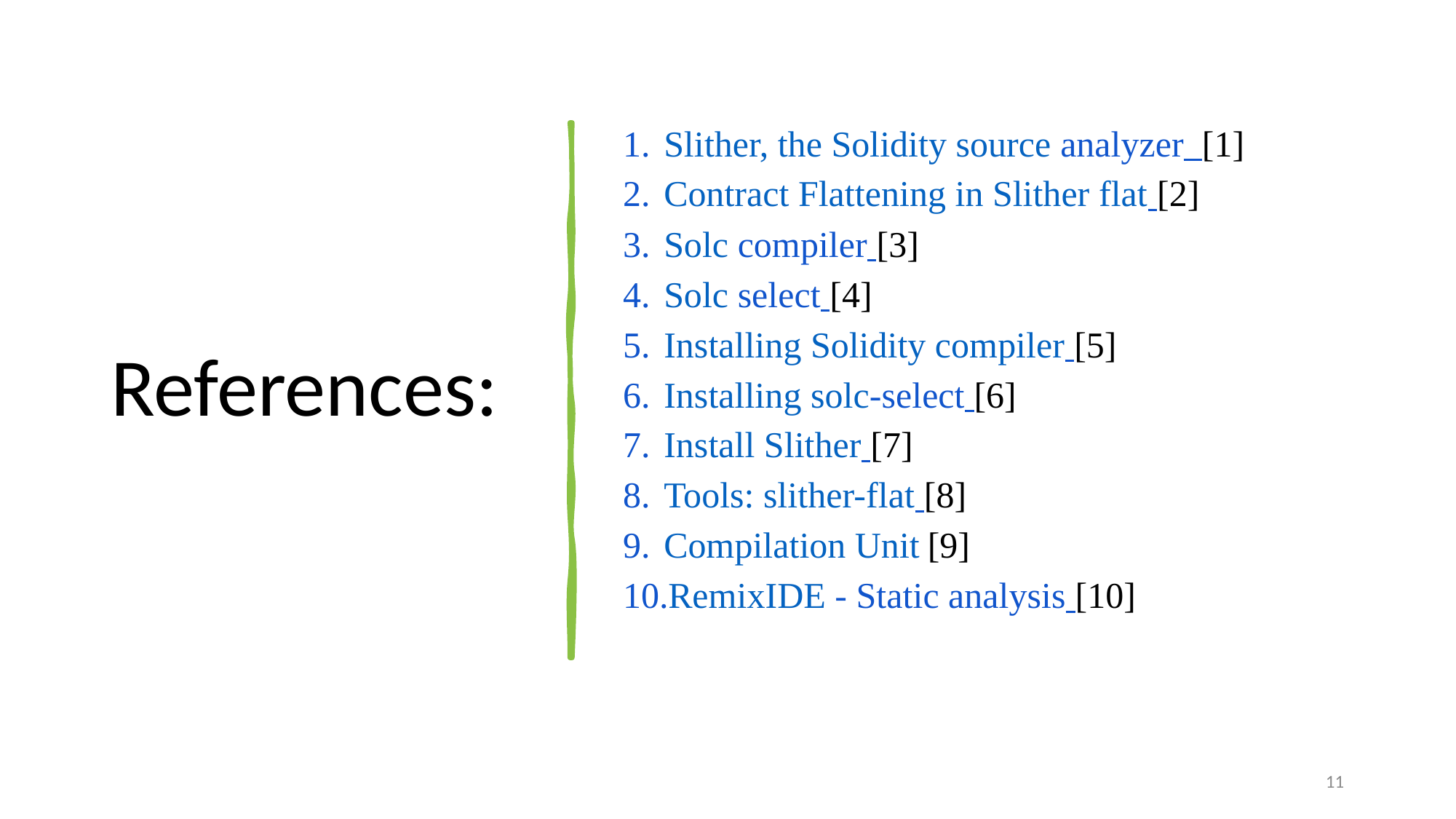

# References:
Slither, the Solidity source analyzer  [1]
Contract Flattening in Slither flat [2]
Solc compiler [3]
Solc select [4]
Installing Solidity compiler [5]
Installing solc-select [6]
Install Slither [7]
Tools: slither-flat [8]
Compilation Unit [9]
RemixIDE - Static analysis [10]

11